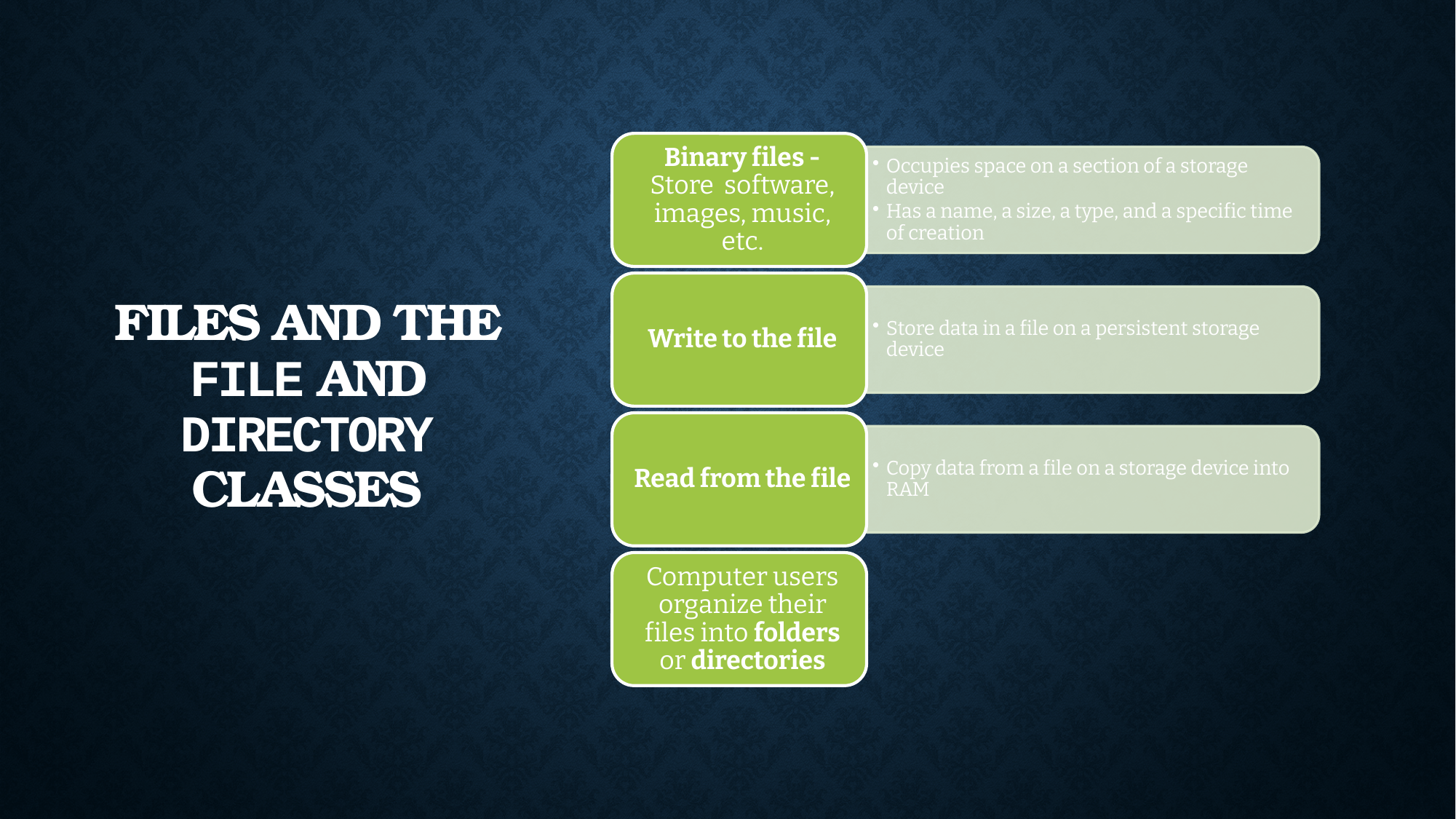

# Files and the File and Directory Classes
Occupies space on a section of a storage device
Has a name, a size, a type, and a specific time of creation
Binary files - Store  software, images, music, etc.
Store data in a file on a persistent storage device
Write to the file
Copy data from a file on a storage device into RAM
Read from the file
Computer users organize their files into folders or directories